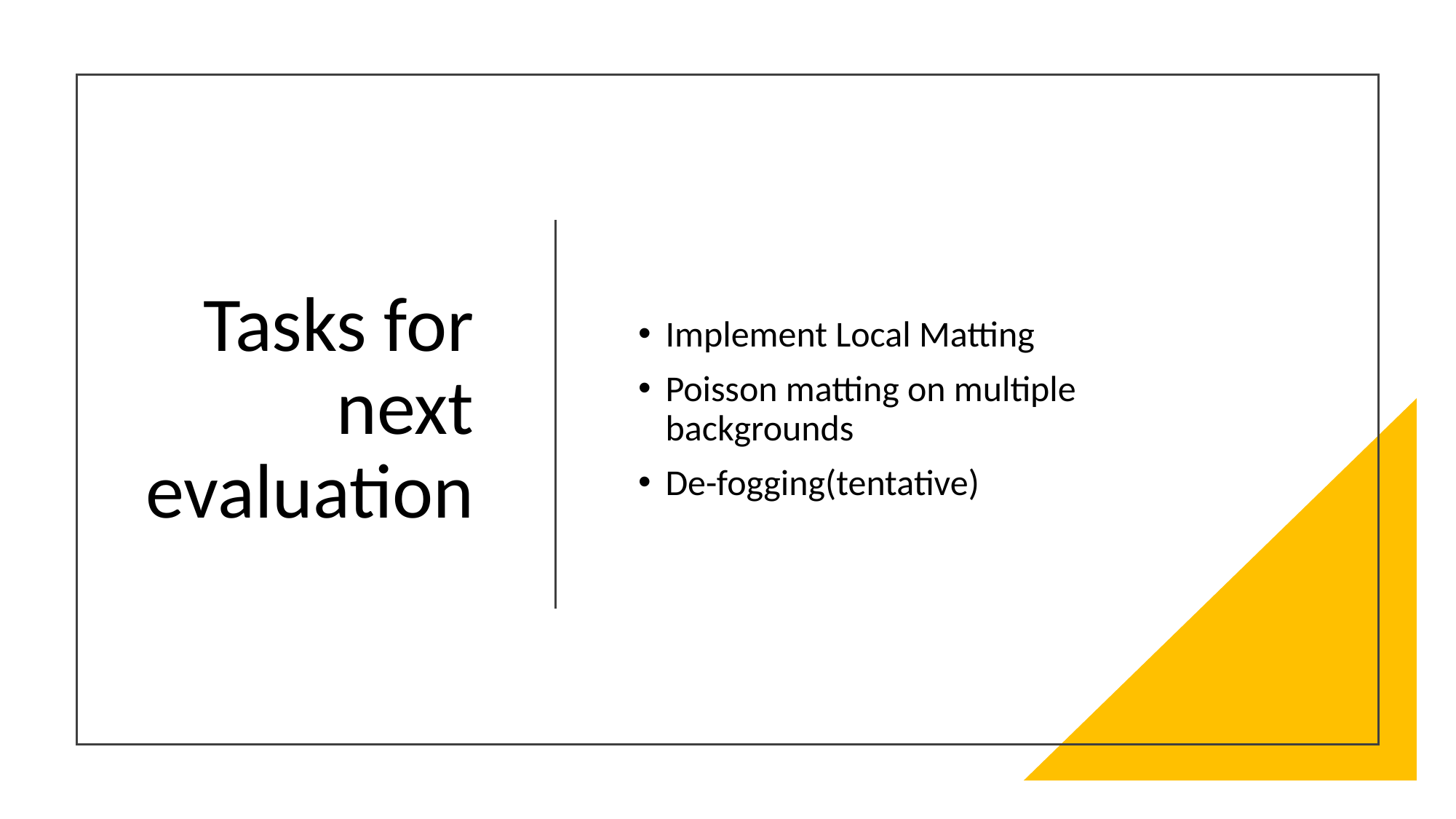

# Tasks for next evaluation
Implement Local Matting
Poisson matting on multiple backgrounds
De-fogging(tentative)